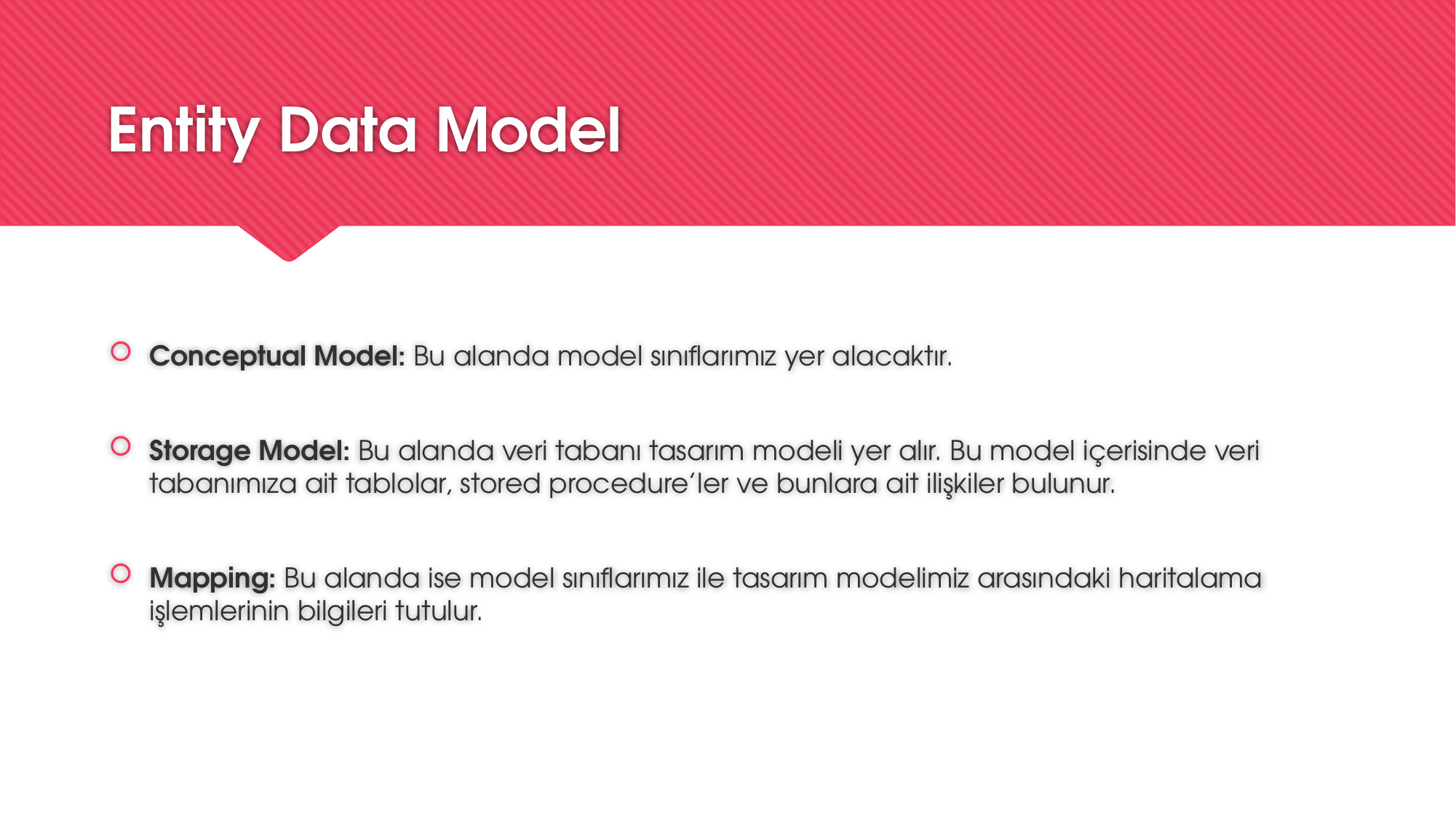

# Entity Data Model
Conceptual Model: Bu alanda model sınıflarımız yer alacaktır.

Storage Model: Bu alanda veri tabanı tasarım modeli yer alır. Bu model içerisinde veri tabanımıza ait tablolar, stored procedure’ler ve bunlara ait ilişkiler bulunur.

Mapping: Bu alanda ise model sınıflarımız ile tasarım modelimiz arasındaki haritalama işlemlerinin bilgileri tutulur.